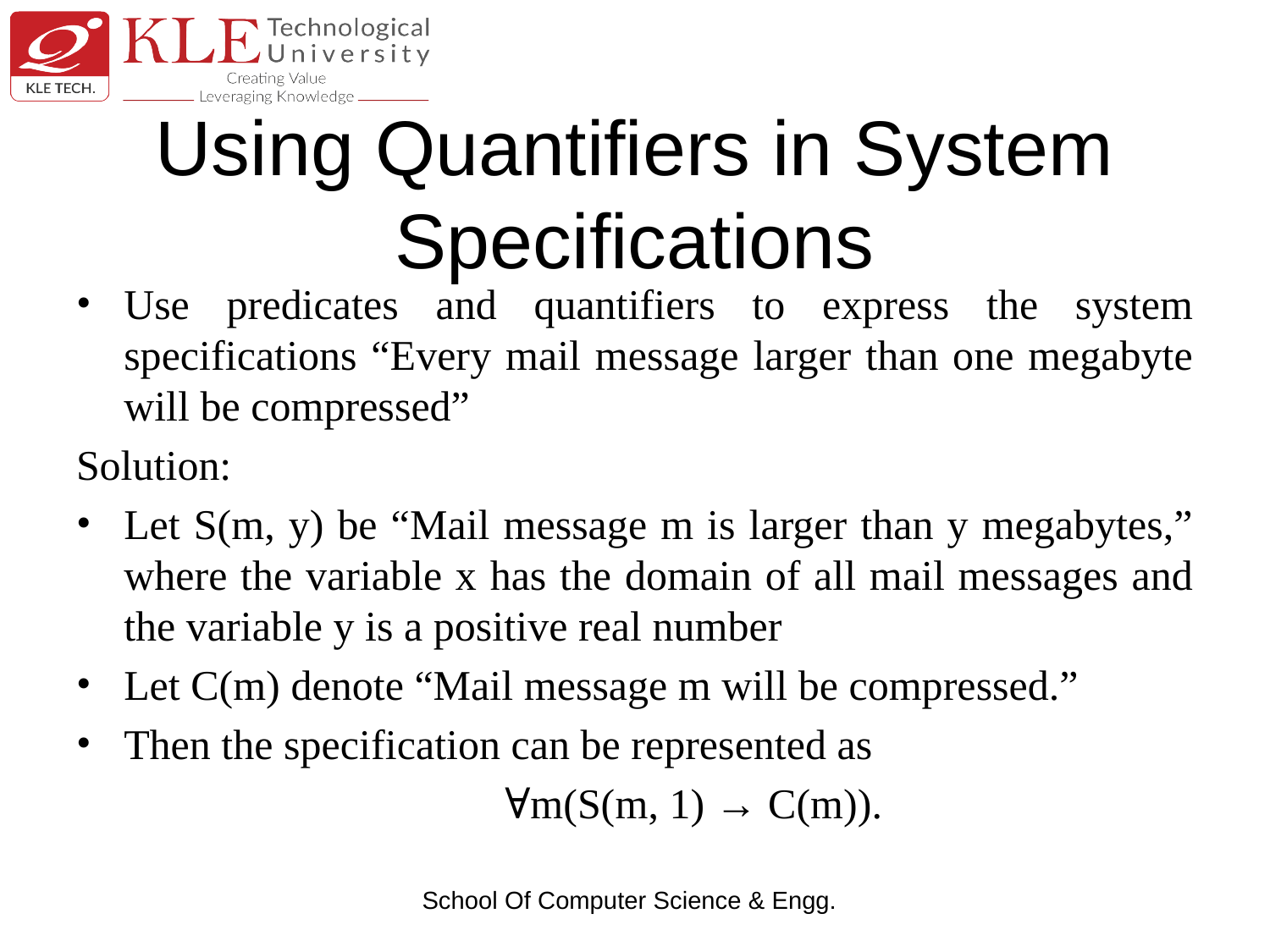

# Using Quantifiers in System Specifications
Use predicates and quantifiers to express the system specifications “Every mail message larger than one megabyte will be compressed”
Solution:
Let S(m, y) be “Mail message m is larger than y megabytes,” where the variable x has the domain of all mail messages and the variable y is a positive real number
Let C(m) denote “Mail message m will be compressed.”
Then the specification can be represented as
				∀m(S(m, 1) → C(m)).